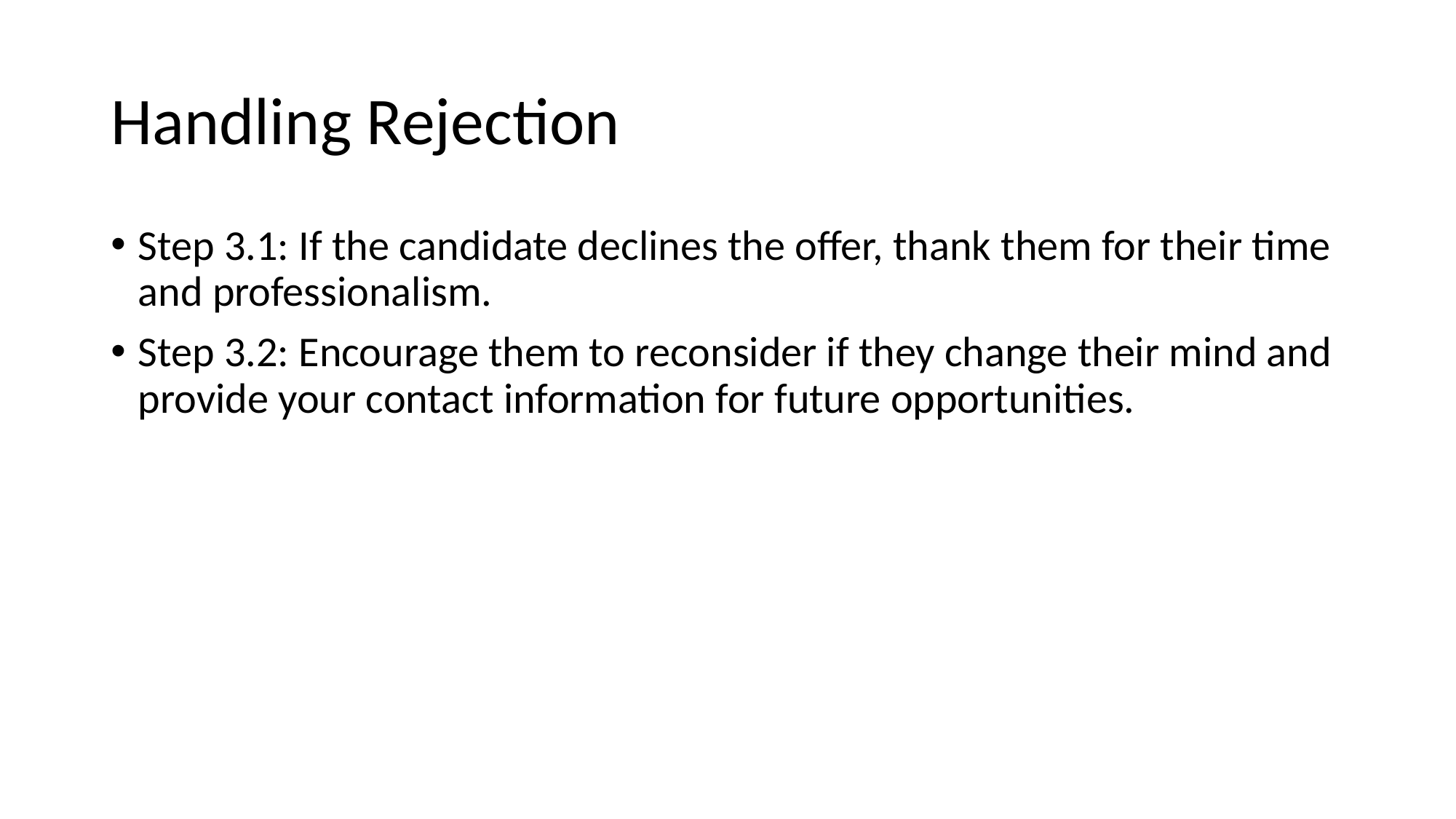

# Handling Rejection
Step 3.1: If the candidate declines the offer, thank them for their time and professionalism.
Step 3.2: Encourage them to reconsider if they change their mind and provide your contact information for future opportunities.